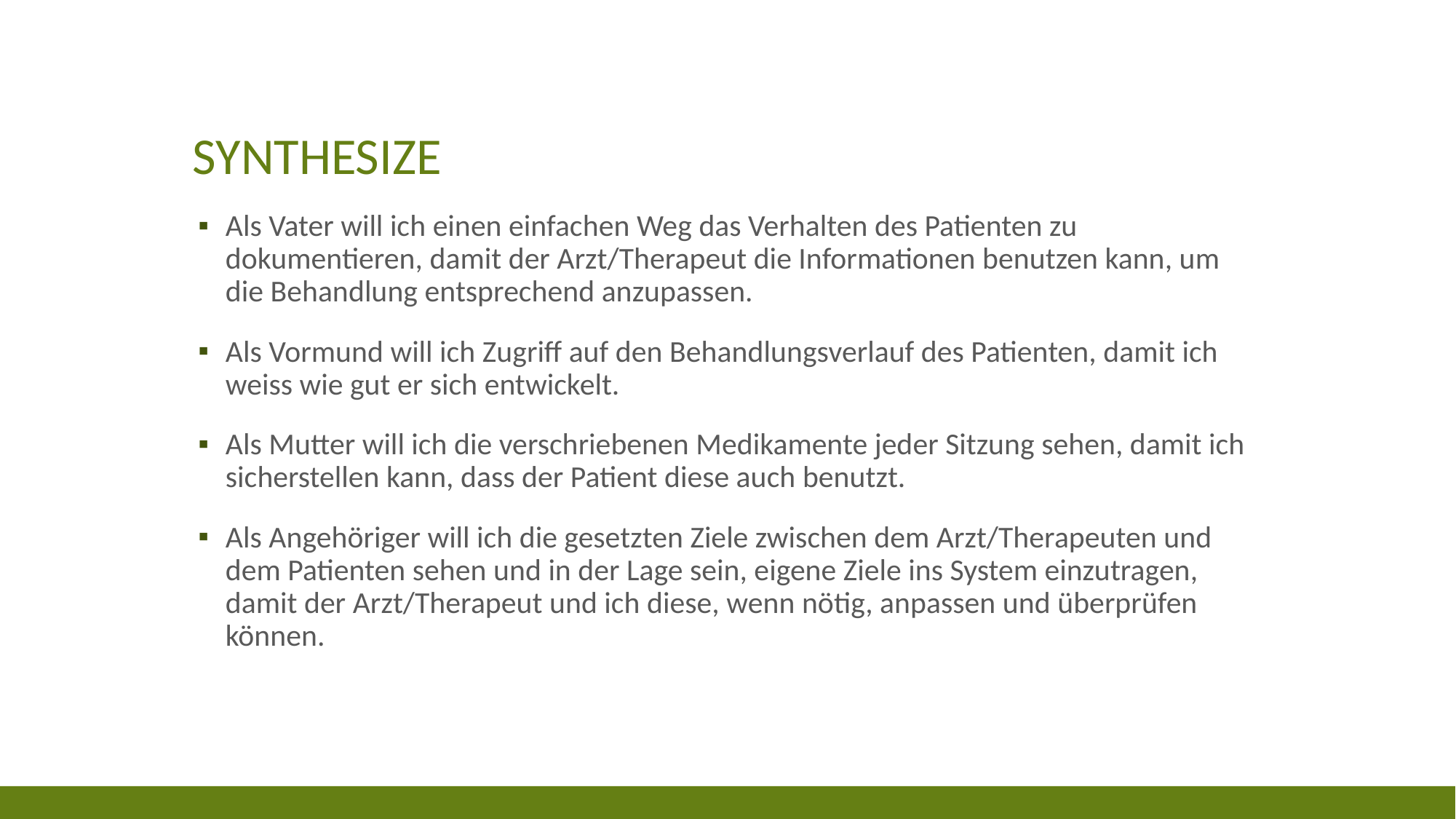

# Synthesize
Als Vater will ich einen einfachen Weg das Verhalten des Patienten zu dokumentieren, damit der Arzt/Therapeut die Informationen benutzen kann, um die Behandlung entsprechend anzupassen.
Als Vormund will ich Zugriff auf den Behandlungsverlauf des Patienten, damit ich weiss wie gut er sich entwickelt.
Als Mutter will ich die verschriebenen Medikamente jeder Sitzung sehen, damit ich sicherstellen kann, dass der Patient diese auch benutzt.
Als Angehöriger will ich die gesetzten Ziele zwischen dem Arzt/Therapeuten und dem Patienten sehen und in der Lage sein, eigene Ziele ins System einzutragen, damit der Arzt/Therapeut und ich diese, wenn nötig, anpassen und überprüfen können.